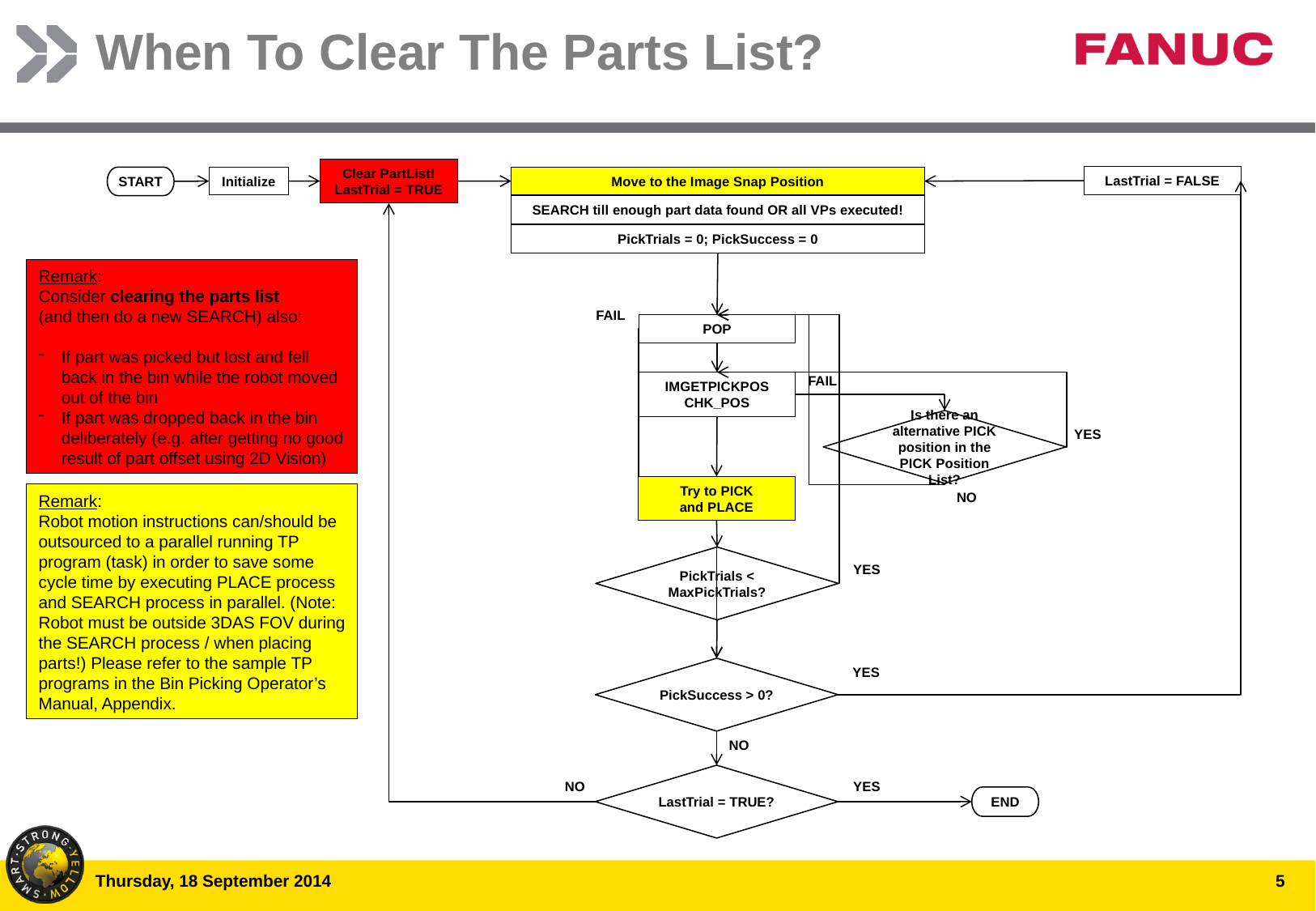

# When To Clear The Parts List?
Clear PartList!
LastTrial = TRUE
LastTrial = FALSE
START
Initialize
Move to the Image Snap Position
SEARCH till enough part data found OR all VPs executed!
PickTrials = 0; PickSuccess = 0
Remark:
Consider clearing the parts list
(and then do a new SEARCH) also:

If part was picked but lost and fell back in the bin while the robot moved out of the bin
If part was dropped back in the bin deliberately (e.g. after getting no good result of part offset using 2D Vision)
FAIL
POP
FAIL
IMGETPICKPOS
CHK_POS
Is there an alternative PICK position in the PICK Position List?
YES
Try to PICK
and PLACE
NO
Remark:
Robot motion instructions can/should be outsourced to a parallel running TP program (task) in order to save some cycle time by executing PLACE process and SEARCH process in parallel. (Note: Robot must be outside 3DAS FOV during the SEARCH process / when placing parts!) Please refer to the sample TP programs in the Bin Picking Operator’s Manual, Appendix.
PickTrials < MaxPickTrials?
YES
PickSuccess > 0?
YES
NO
LastTrial = TRUE?
NO
YES
END
Thursday, 18 September 2014
5